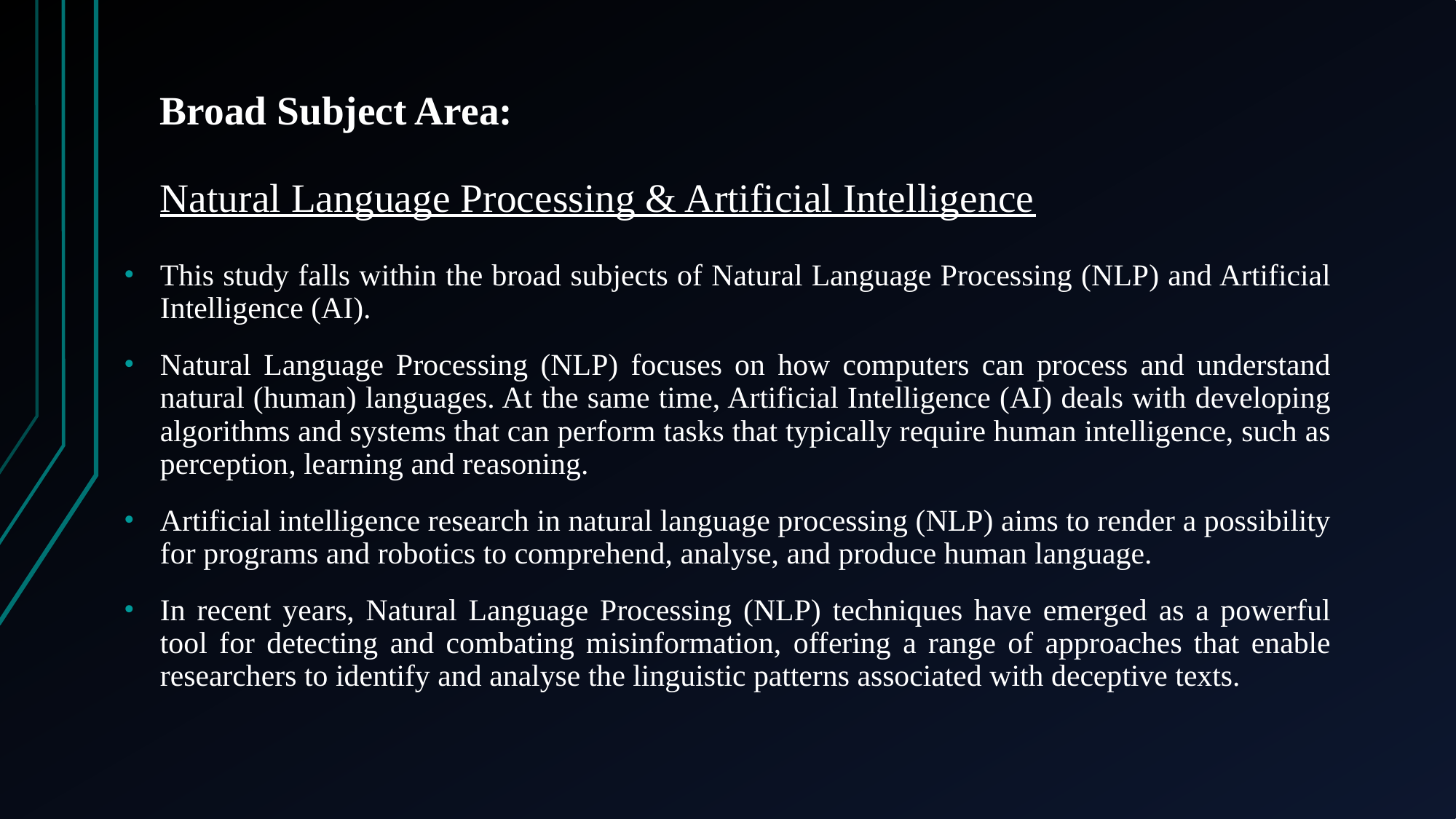

# Broad Subject Area: Natural Language Processing & Artificial Intelligence
This study falls within the broad subjects of Natural Language Processing (NLP) and Artificial Intelligence (AI).
Natural Language Processing (NLP) focuses on how computers can process and understand natural (human) languages. At the same time, Artificial Intelligence (AI) deals with developing algorithms and systems that can perform tasks that typically require human intelligence, such as perception, learning and reasoning.
Artificial intelligence research in natural language processing (NLP) aims to render a possibility for programs and robotics to comprehend, analyse, and produce human language.
In recent years, Natural Language Processing (NLP) techniques have emerged as a powerful tool for detecting and combating misinformation, offering a range of approaches that enable researchers to identify and analyse the linguistic patterns associated with deceptive texts.